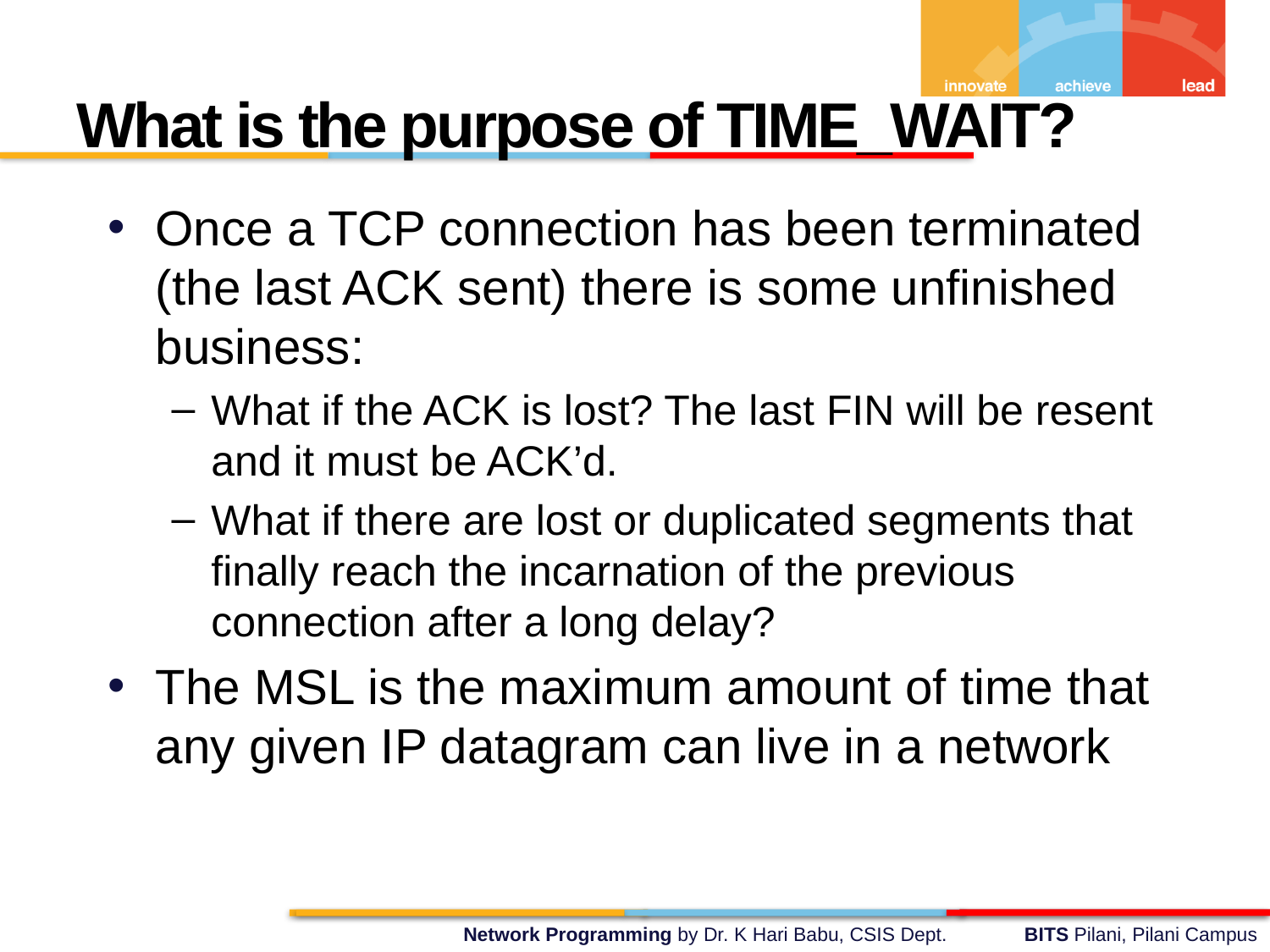

What is the purpose of TIME_WAIT?
Once a TCP connection has been terminated (the last ACK sent) there is some unfinished business:
What if the ACK is lost? The last FIN will be resent and it must be ACK’d.
What if there are lost or duplicated segments that finally reach the incarnation of the previous connection after a long delay?
The MSL is the maximum amount of time that any given IP datagram can live in a network